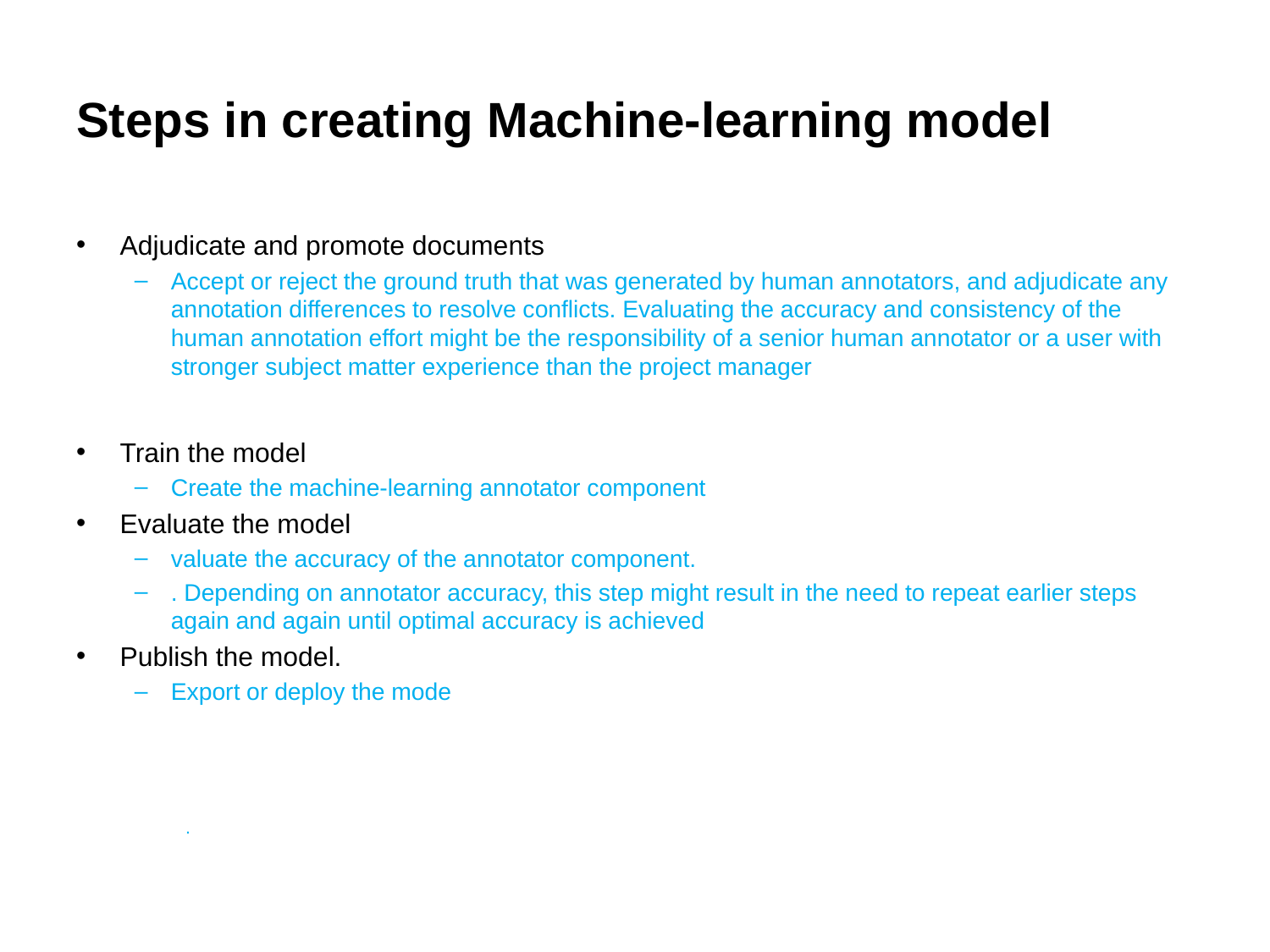

# Steps in creating Machine-learning model
Adjudicate and promote documents
Accept or reject the ground truth that was generated by human annotators, and adjudicate any annotation differences to resolve conflicts. Evaluating the accuracy and consistency of the human annotation effort might be the responsibility of a senior human annotator or a user with stronger subject matter experience than the project manager

Train the model
Create the machine-learning annotator component
Evaluate the model
valuate the accuracy of the annotator component.
. Depending on annotator accuracy, this step might result in the need to repeat earlier steps again and again until optimal accuracy is achieved
Publish the model.
Export or deploy the mode

.